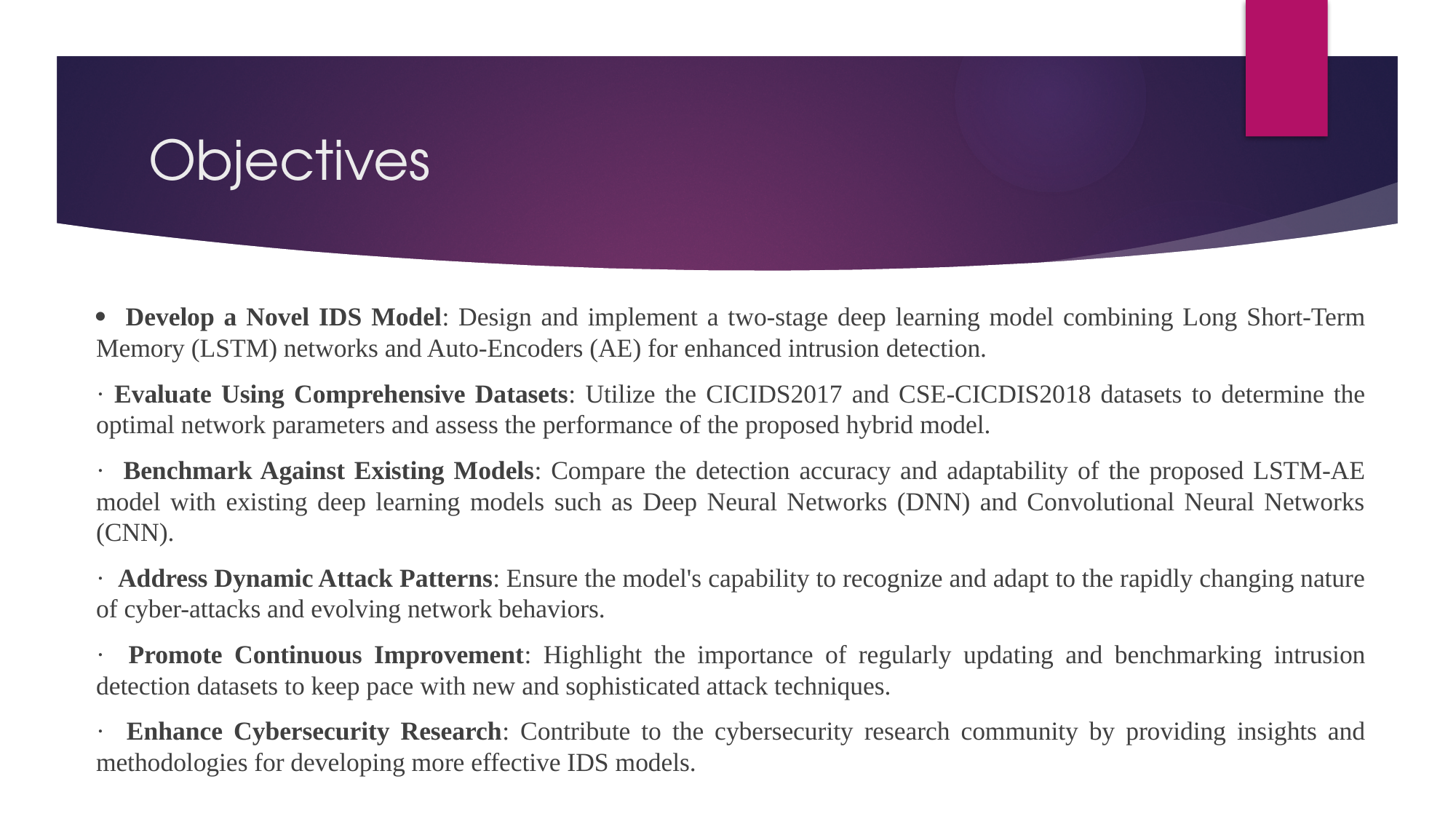

# Objectives
•  Develop a Novel IDS Model: Design and implement a two-stage deep learning model combining Long Short-Term Memory (LSTM) networks and Auto-Encoders (AE) for enhanced intrusion detection.
· Evaluate Using Comprehensive Datasets: Utilize the CICIDS2017 and CSE-CICDIS2018 datasets to determine the optimal network parameters and assess the performance of the proposed hybrid model.
·  Benchmark Against Existing Models: Compare the detection accuracy and adaptability of the proposed LSTM-AE model with existing deep learning models such as Deep Neural Networks (DNN) and Convolutional Neural Networks (CNN).
·  Address Dynamic Attack Patterns: Ensure the model's capability to recognize and adapt to the rapidly changing nature of cyber-attacks and evolving network behaviors.
·  Promote Continuous Improvement: Highlight the importance of regularly updating and benchmarking intrusion detection datasets to keep pace with new and sophisticated attack techniques.
·  Enhance Cybersecurity Research: Contribute to the cybersecurity research community by providing insights and methodologies for developing more effective IDS models.